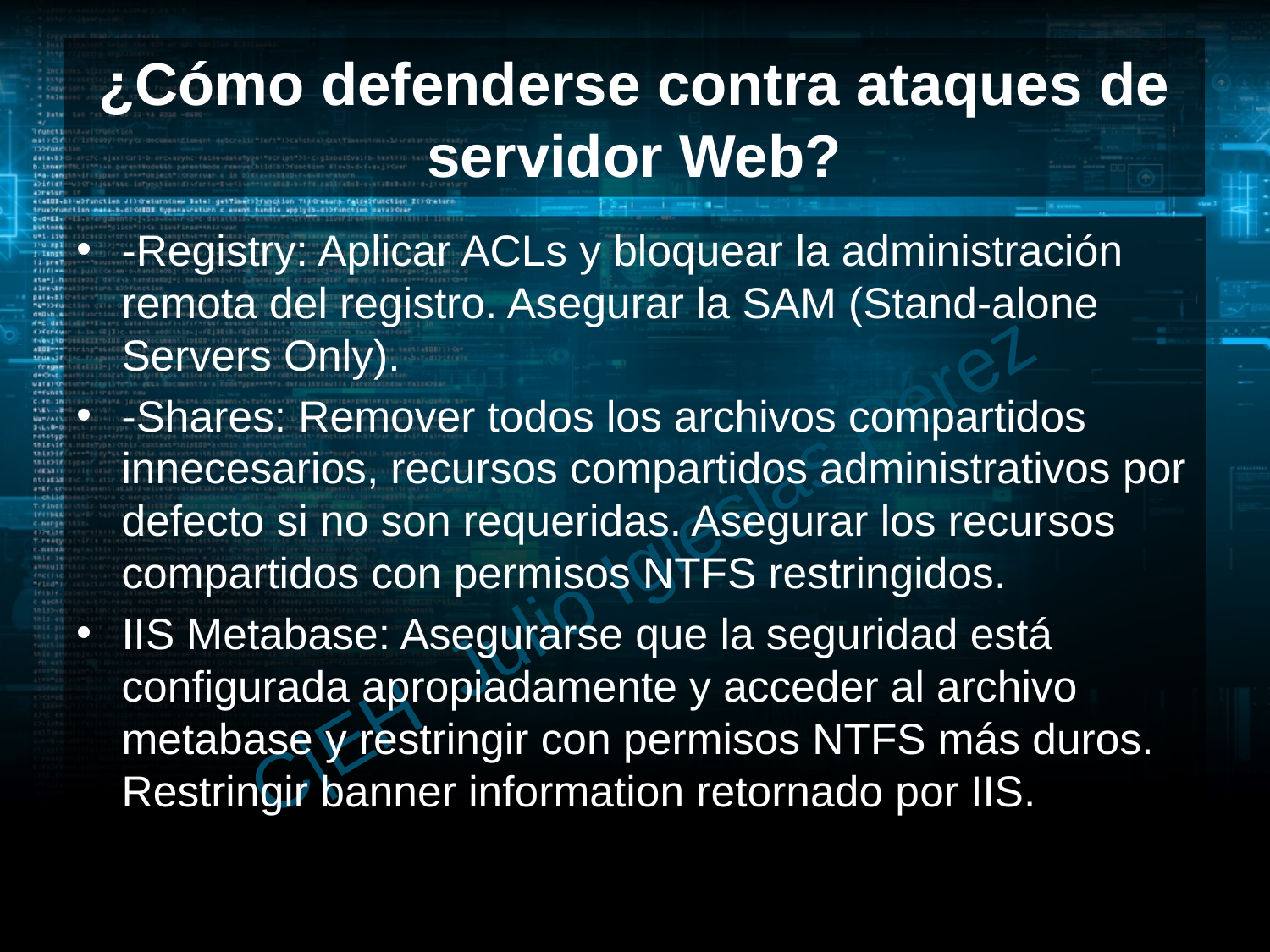

# ¿Cómo defenderse contra ataques de servidor Web?
-Registry: Aplicar ACLs y bloquear la administración remota del registro. Asegurar la SAM (Stand-alone Servers Only).
-Shares: Remover todos los archivos compartidos innecesarios, recursos compartidos administrativos por defecto si no son requeridas. Asegurar los recursos compartidos con permisos NTFS restringidos.
IIS Metabase: Asegurarse que la seguridad está configurada apropiadamente y acceder al archivo metabase y restringir con permisos NTFS más duros. Restringir banner information retornado por IIS.
C|EH  Julio Iglesias Pérez